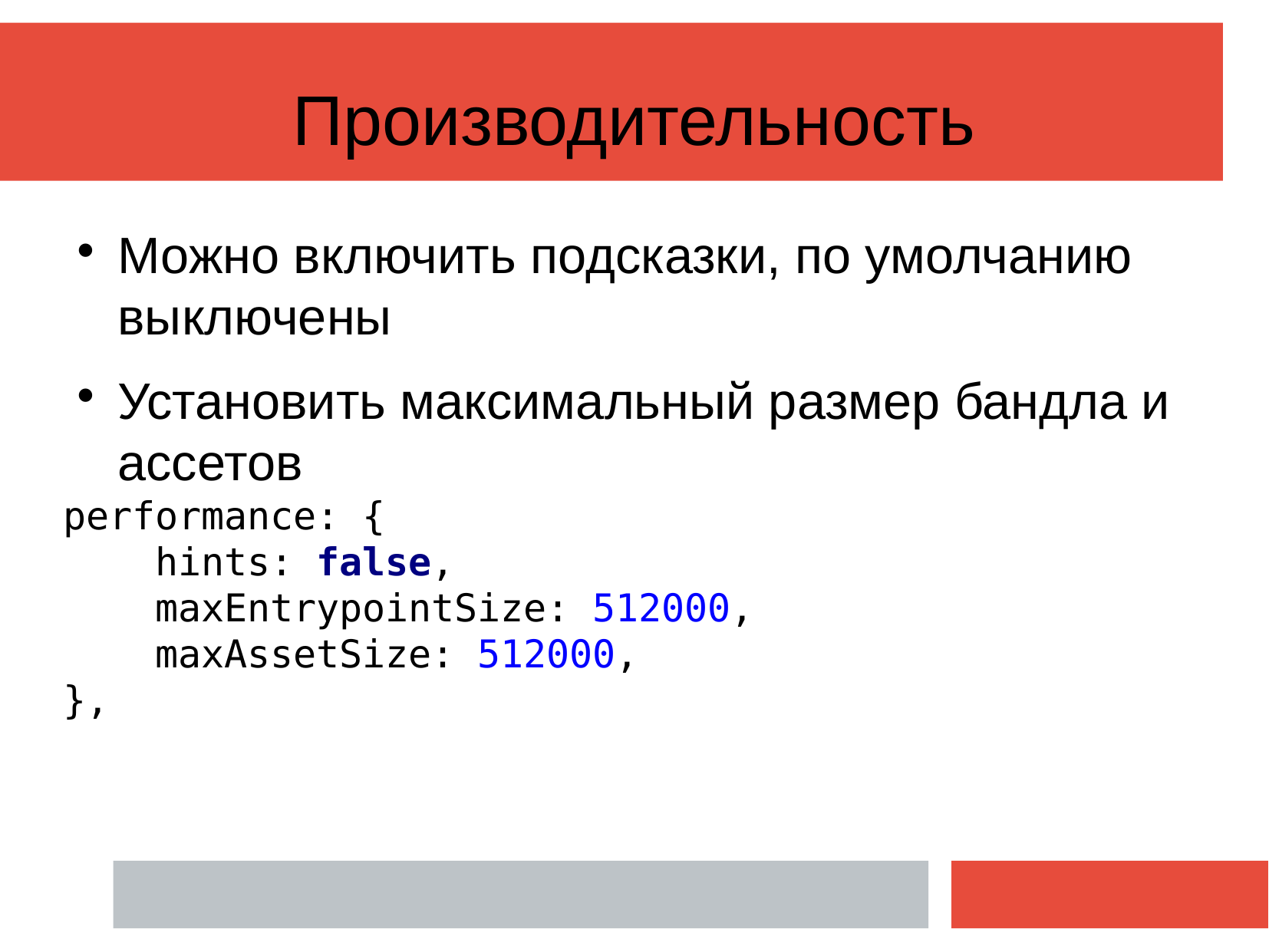

Производительность
Можно включить подсказки, по умолчанию выключены
Установить максимальный размер бандла и ассетов
performance: {
    hints: false,
    maxEntrypointSize: 512000,
    maxAssetSize: 512000,
},